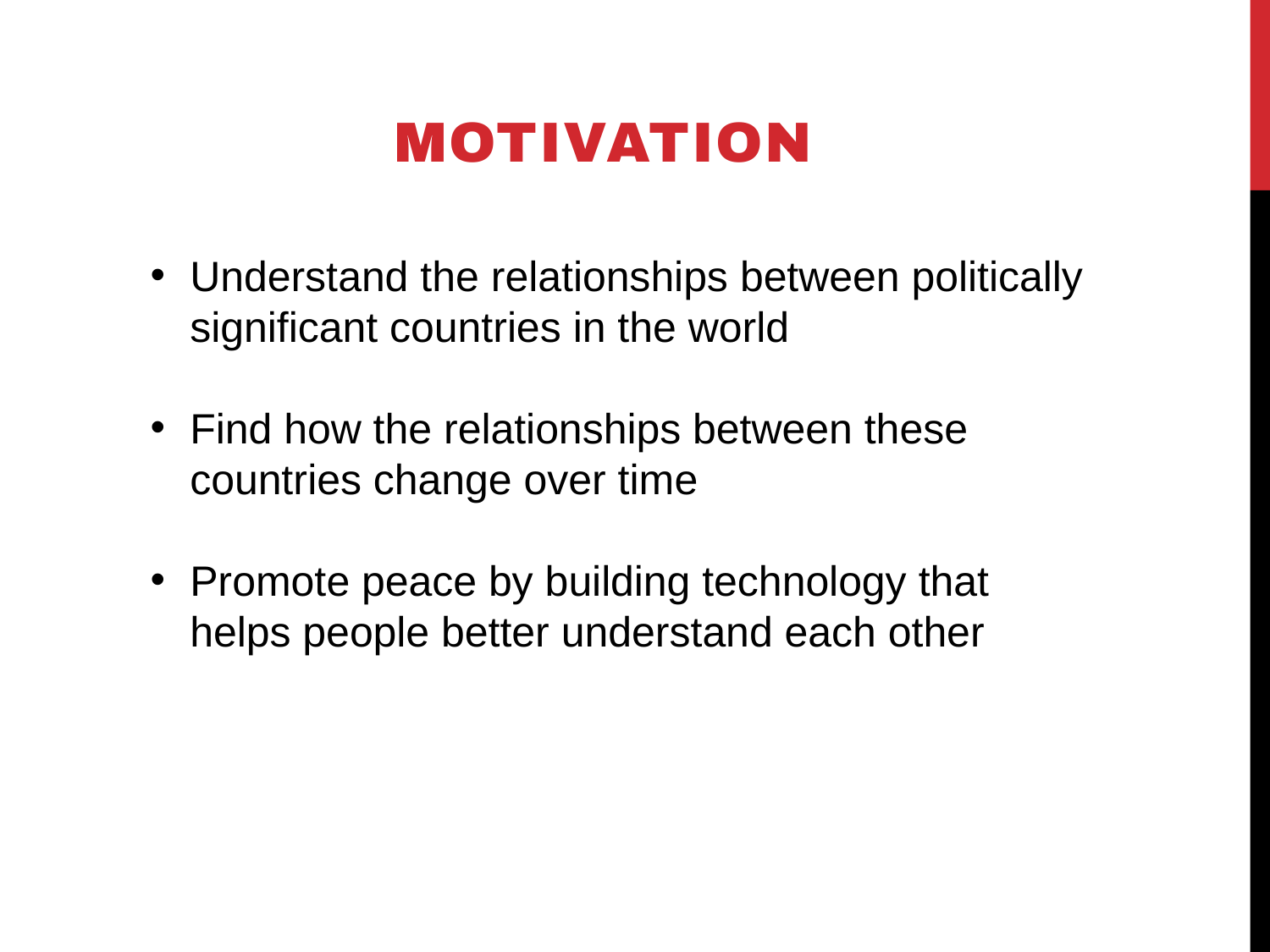

motivation
Understand the relationships between politically significant countries in the world

Find how the relationships between these countries change over time

Promote peace by building technology that helps people better understand each other